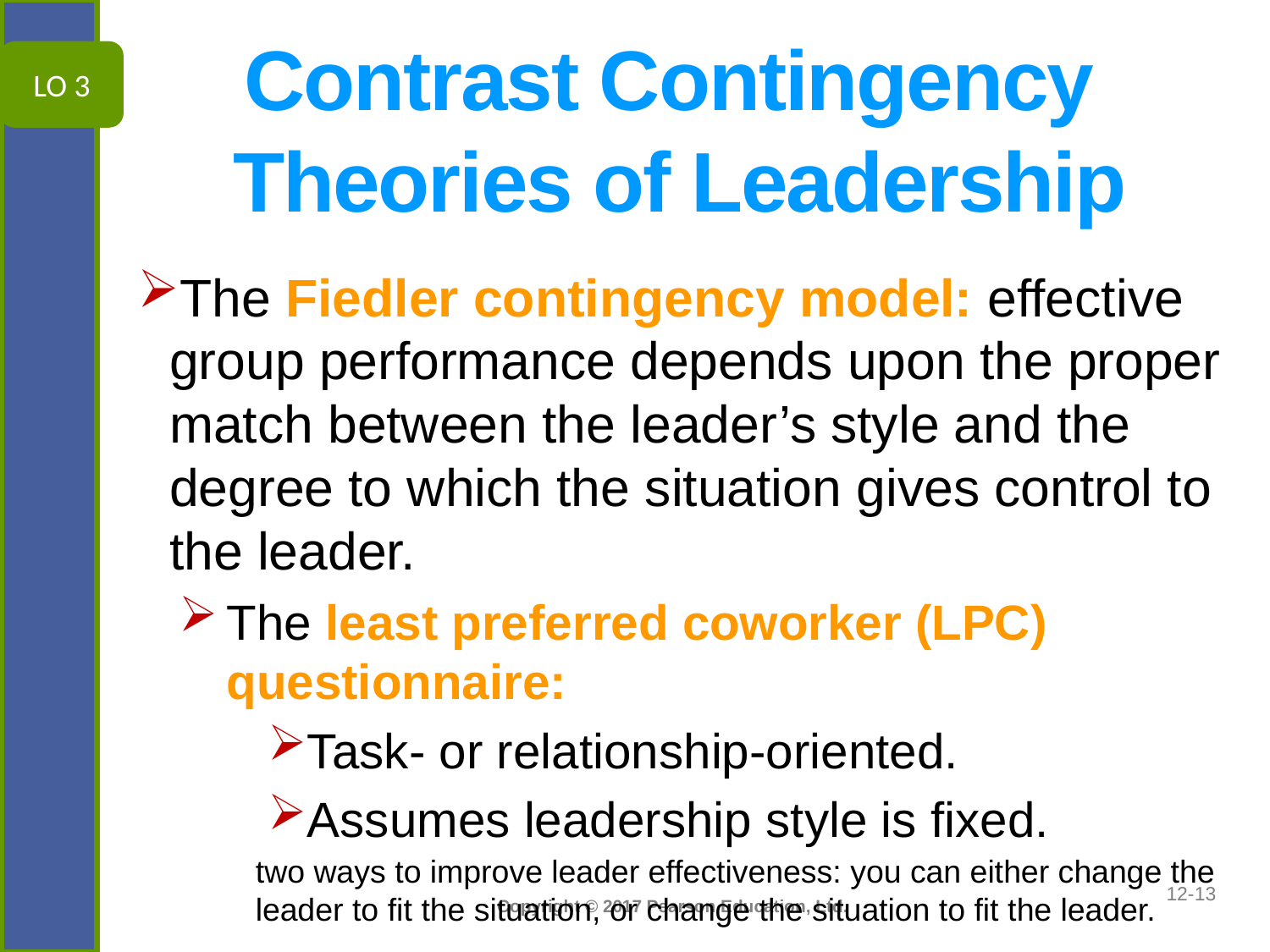

# Contrast Contingency Theories of Leadership
LO 3
The Fiedler contingency model: effective group performance depends upon the proper match between the leader’s style and the degree to which the situation gives control to the leader.
The least preferred coworker (LPC) questionnaire:
Task- or relationship-oriented.
Assumes leadership style is fixed.
two ways to improve leader effectiveness: you can either change the leader to fit the situation, or change the situation to fit the leader.
12-13
1